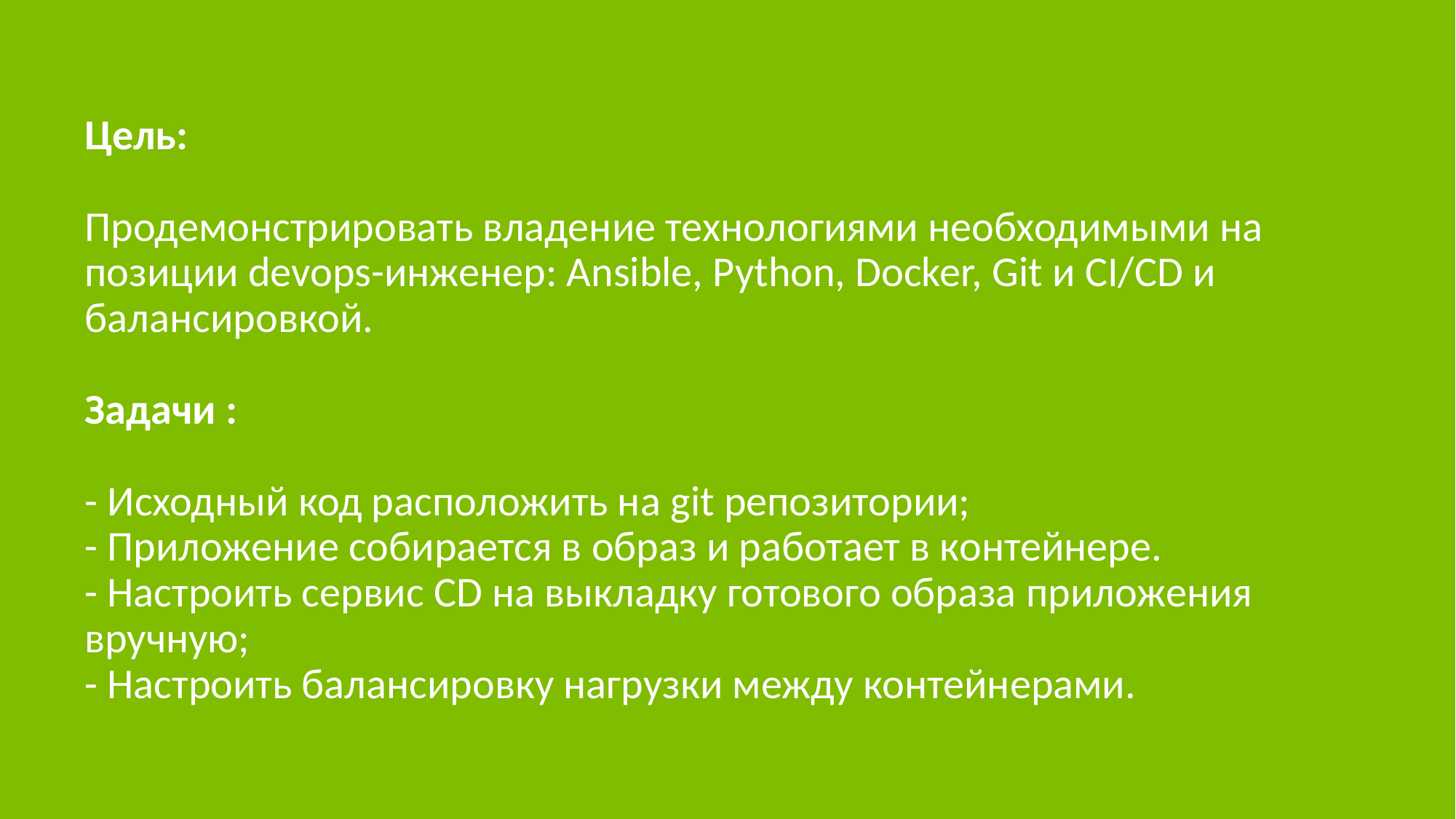

# Цель: Продемонстрировать владение технологиями необходимыми на позиции devops-инженер: Ansible, Python, Docker, Git и CI/CD и балансировкой. Задачи : - Исходный код расположить на git репозитории; - Приложение собирается в образ и работает в контейнере. - Настроить сервис CD на выкладку готового образа приложения вручную; - Настроить балансировку нагрузки между контейнерами.